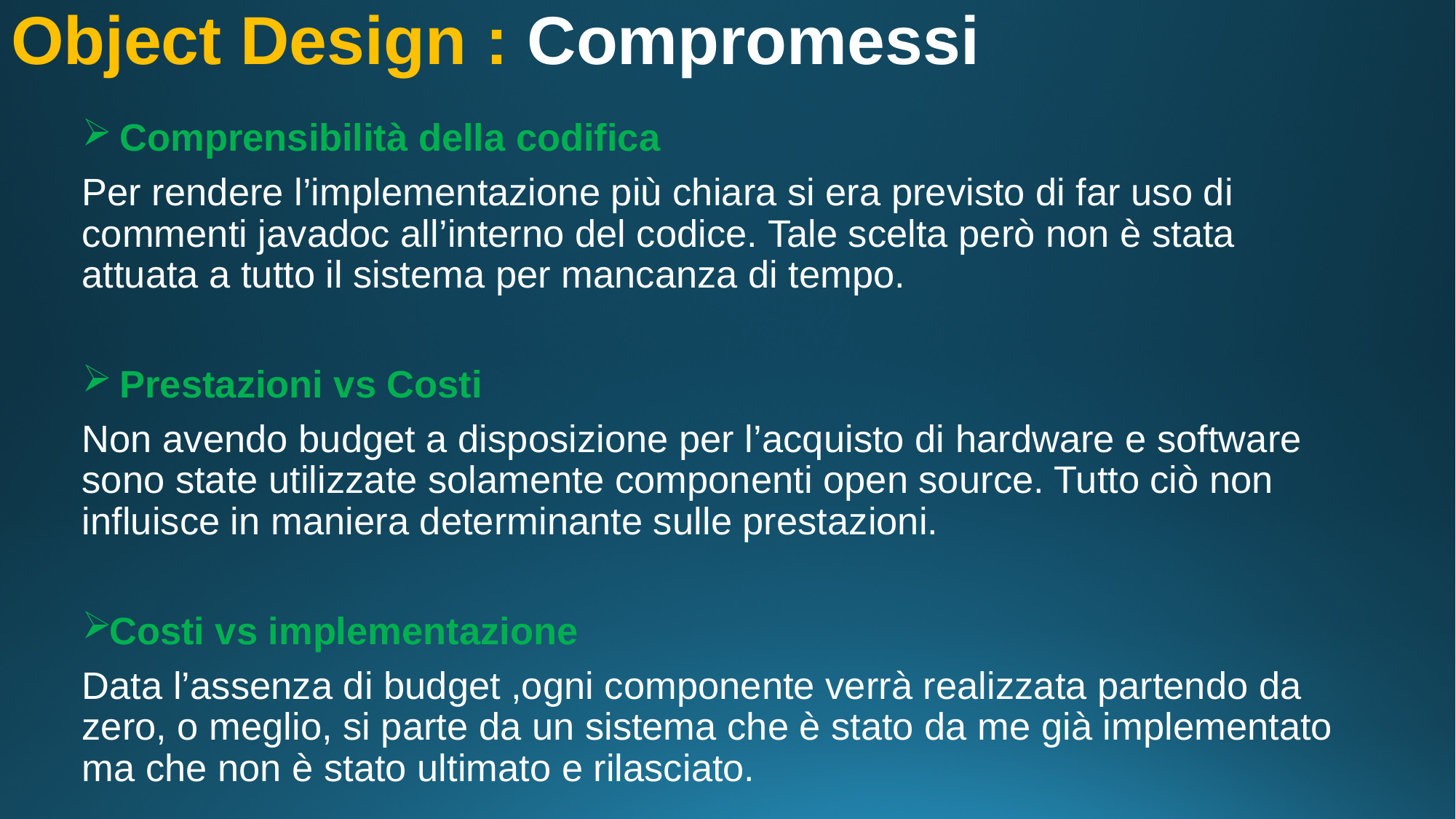

# Object Design : Compromessi
 Comprensibilità della codifica
Per rendere l’implementazione più chiara si era previsto di far uso di commenti javadoc all’interno del codice. Tale scelta però non è stata attuata a tutto il sistema per mancanza di tempo.

 Prestazioni vs Costi
Non avendo budget a disposizione per l’acquisto di hardware e software sono state utilizzate solamente componenti open source. Tutto ciò non influisce in maniera determinante sulle prestazioni.

Costi vs implementazione
Data l’assenza di budget ,ogni componente verrà realizzata partendo da zero, o meglio, si parte da un sistema che è stato da me già implementato ma che non è stato ultimato e rilasciato.